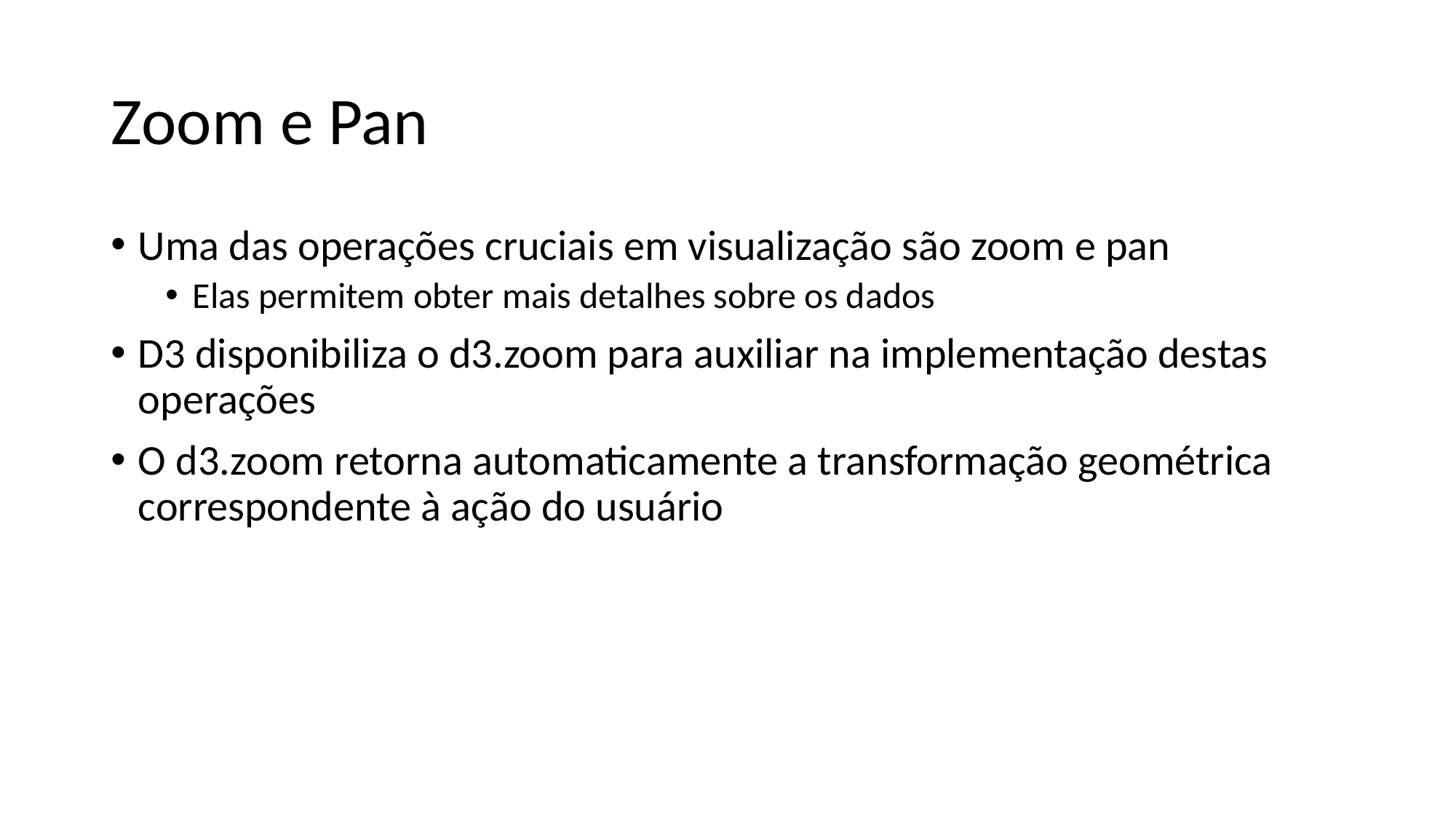

# Zoom e Pan
Uma das operações cruciais em visualização são zoom e pan
Elas permitem obter mais detalhes sobre os dados
D3 disponibiliza o d3.zoom para auxiliar na implementação destas operações
O d3.zoom retorna automaticamente a transformação geométrica correspondente à ação do usuário